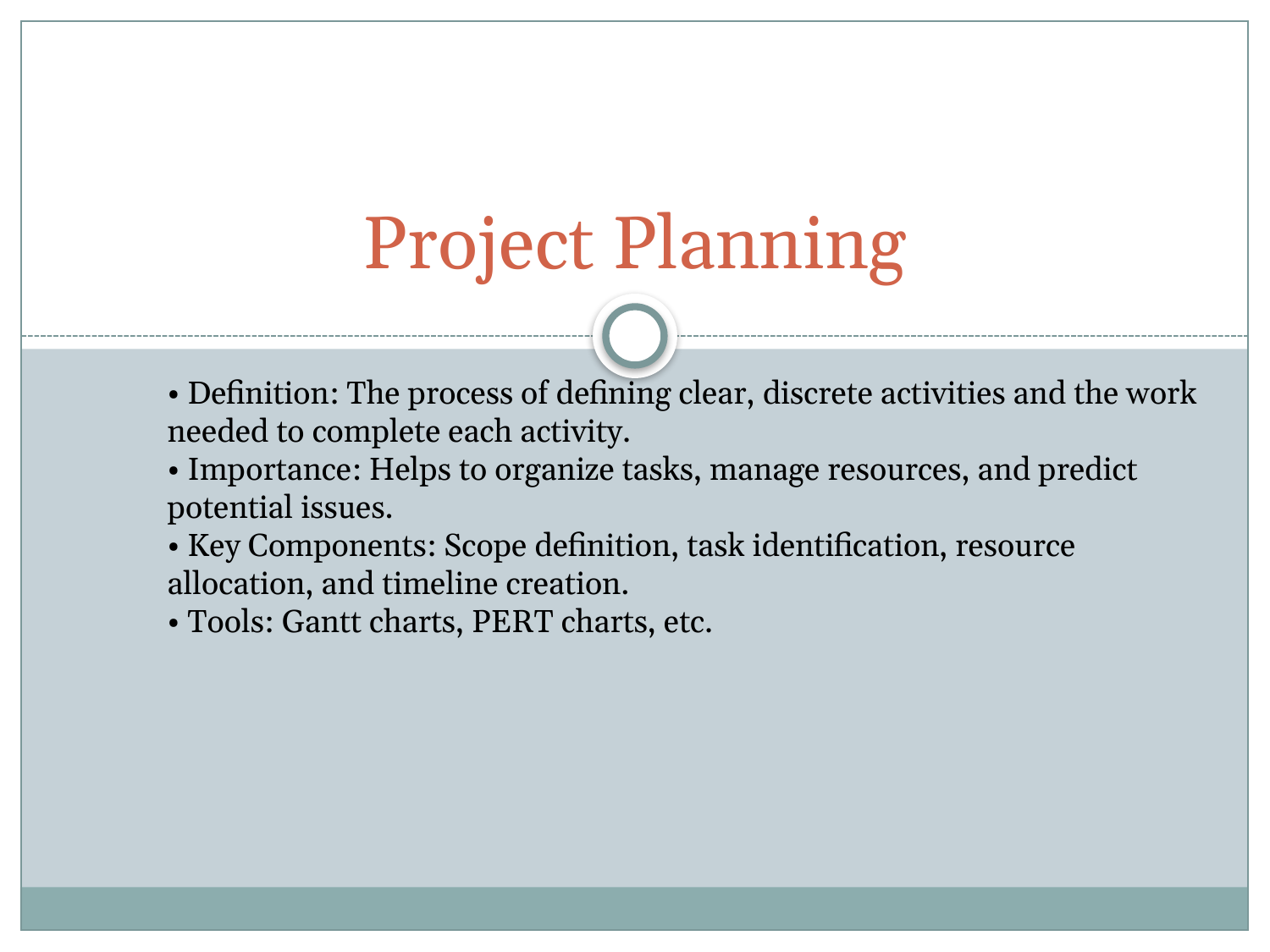

# Project Planning
• Definition: The process of defining clear, discrete activities and the work needed to complete each activity.
• Importance: Helps to organize tasks, manage resources, and predict potential issues.
• Key Components: Scope definition, task identification, resource allocation, and timeline creation.
• Tools: Gantt charts, PERT charts, etc.